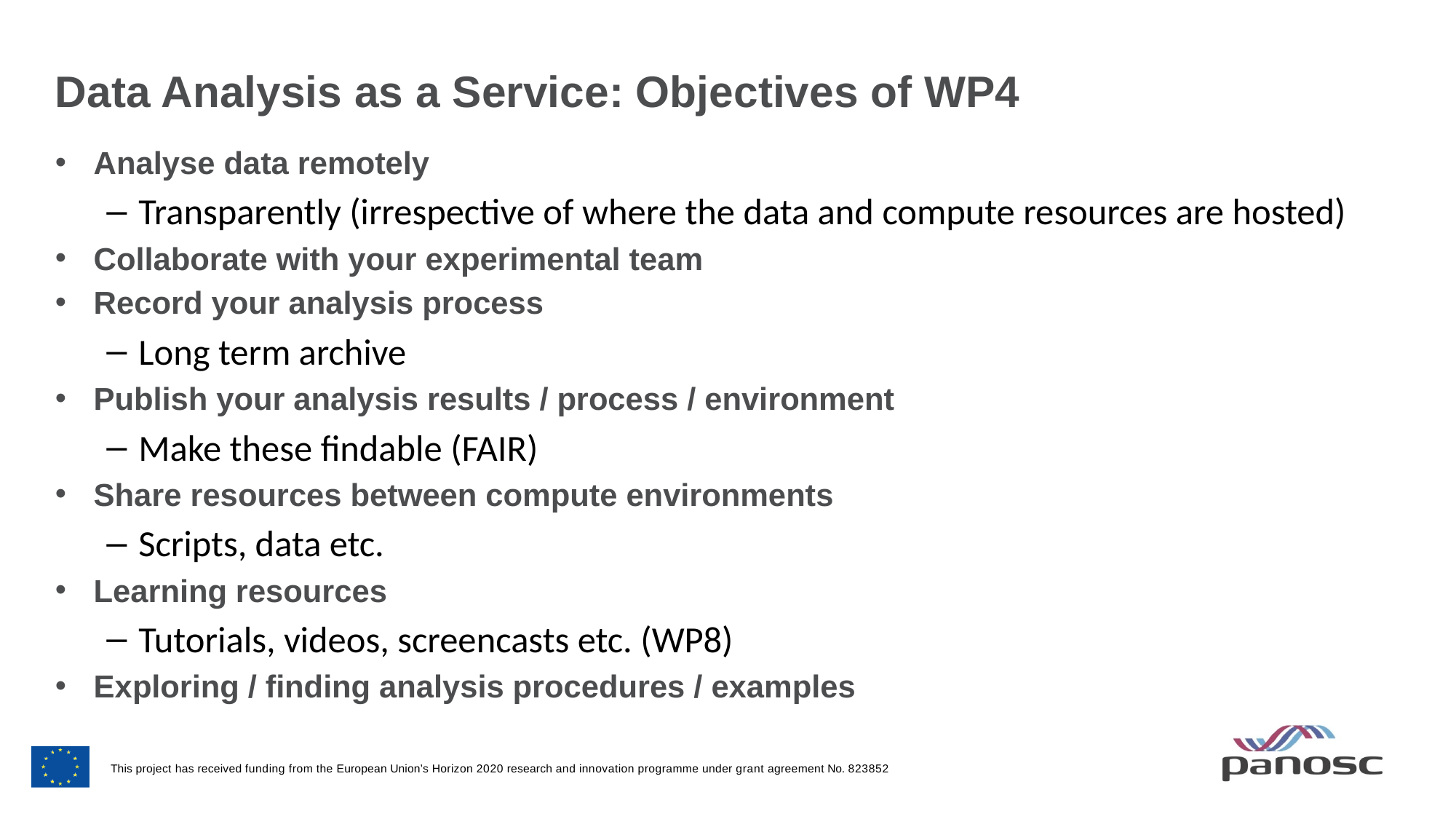

# Data Analysis as a Service: Objectives of WP4
Analyse data remotely
Transparently (irrespective of where the data and compute resources are hosted)
Collaborate with your experimental team
Record your analysis process
Long term archive
Publish your analysis results / process / environment
Make these findable (FAIR)
Share resources between compute environments
Scripts, data etc.
Learning resources
Tutorials, videos, screencasts etc. (WP8)
Exploring / finding analysis procedures / examples